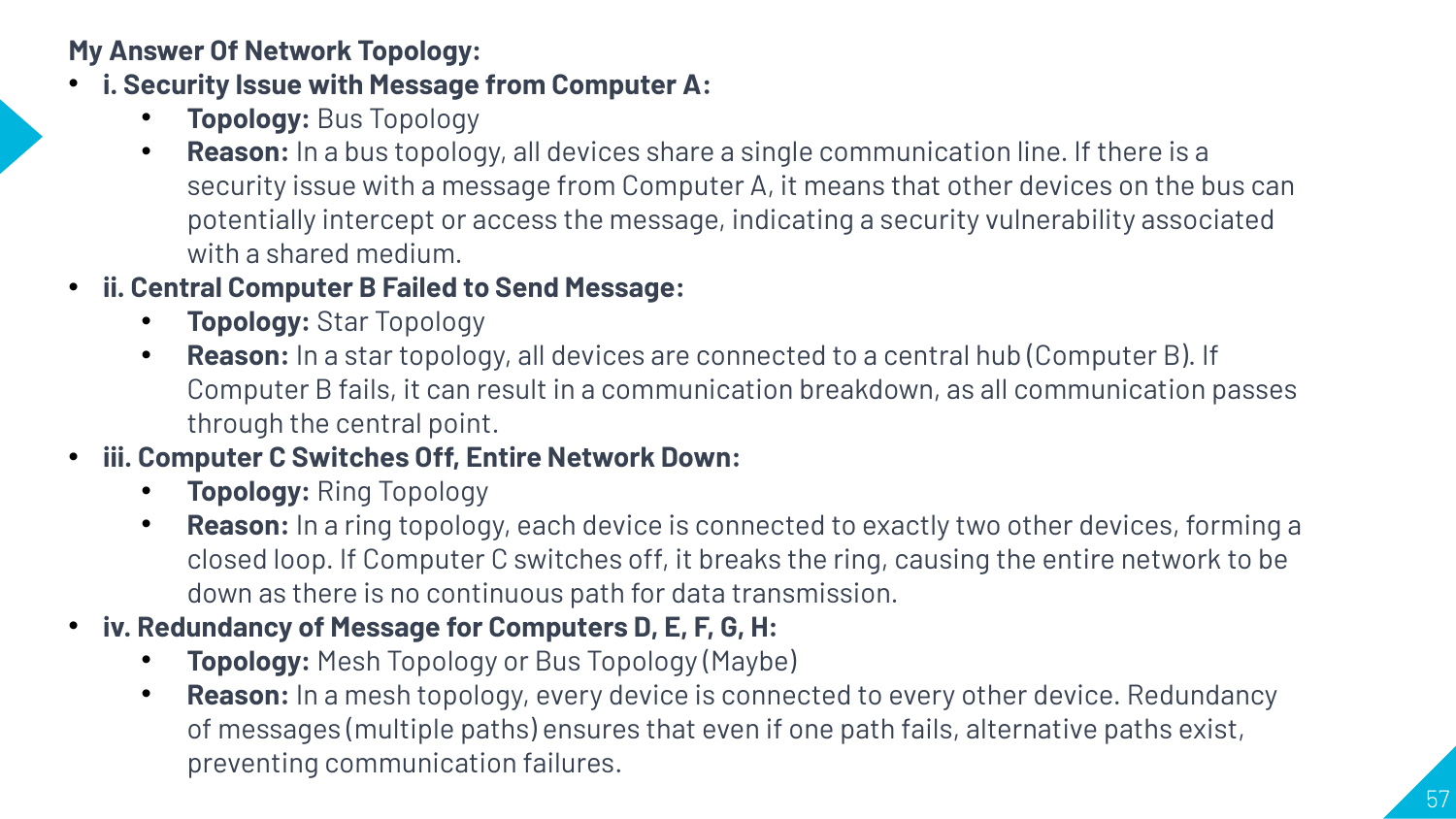

My Answer Of Network Topology:
i. Security Issue with Message from Computer A:
Topology: Bus Topology
Reason: In a bus topology, all devices share a single communication line. If there is a security issue with a message from Computer A, it means that other devices on the bus can potentially intercept or access the message, indicating a security vulnerability associated with a shared medium.
ii. Central Computer B Failed to Send Message:
Topology: Star Topology
Reason: In a star topology, all devices are connected to a central hub (Computer B). If Computer B fails, it can result in a communication breakdown, as all communication passes through the central point.
iii. Computer C Switches Off, Entire Network Down:
Topology: Ring Topology
Reason: In a ring topology, each device is connected to exactly two other devices, forming a closed loop. If Computer C switches off, it breaks the ring, causing the entire network to be down as there is no continuous path for data transmission.
iv. Redundancy of Message for Computers D, E, F, G, H:
Topology: Mesh Topology or Bus Topology (Maybe)
Reason: In a mesh topology, every device is connected to every other device. Redundancy of messages (multiple paths) ensures that even if one path fails, alternative paths exist, preventing communication failures.
57